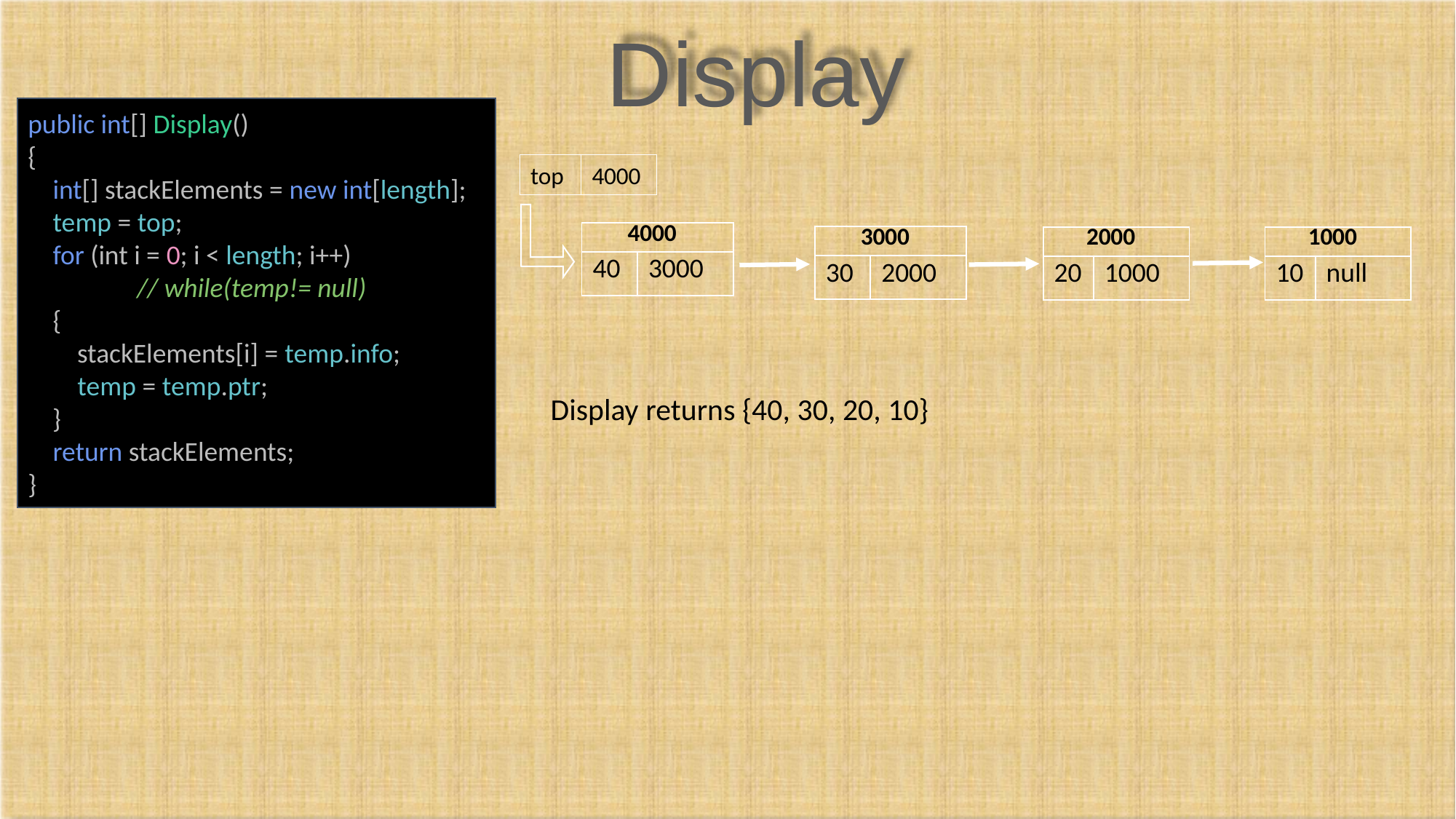

Display
public int[] Display()
{
    int[] stackElements = new int[length];
    temp = top;
    for (int i = 0; i < length; i++)
	// while(temp!= null)
    {
        stackElements[i] = temp.info;
        temp = temp.ptr;
    }
    return stackElements;
}
top
4000

| 4000 |  |
| --- | --- |
| 40 | 3000 |
| 3000 |  |
| --- | --- |
| 30 | 2000 |
| 2000 |  |
| --- | --- |
| 20 | 1000 |
| 1000 |  |
| --- | --- |
| 10 | null |
Display returns {40, 30, 20, 10}